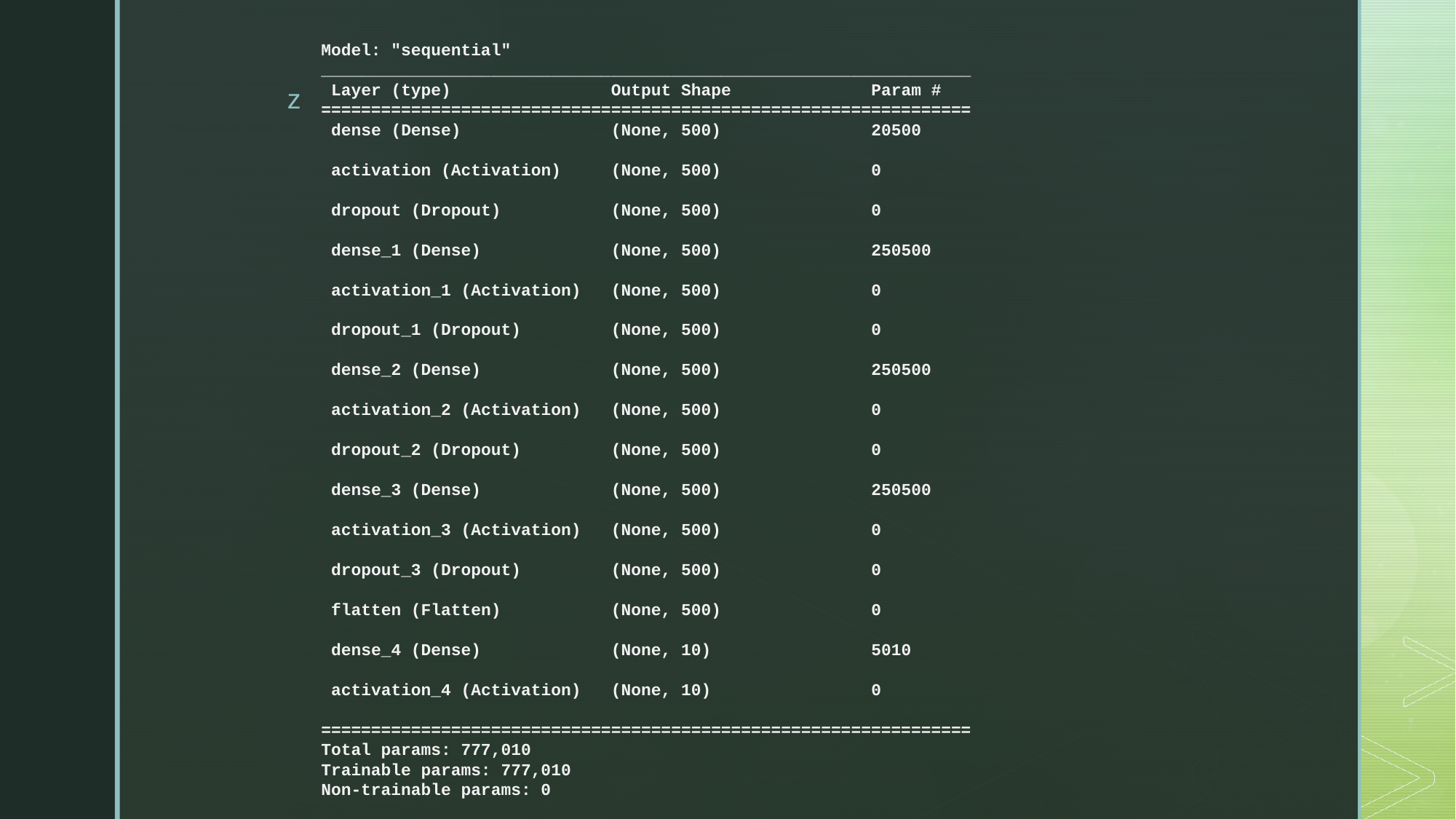

Model: "sequential"
_________________________________________________________________
 Layer (type)                Output Shape              Param #
=================================================================
 dense (Dense)               (None, 500)               20500

 activation (Activation)     (None, 500)               0

 dropout (Dropout)           (None, 500)               0

 dense_1 (Dense)             (None, 500)               250500

 activation_1 (Activation)   (None, 500)               0

 dropout_1 (Dropout)         (None, 500)               0

 dense_2 (Dense)             (None, 500)               250500

 activation_2 (Activation)   (None, 500)               0

 dropout_2 (Dropout)         (None, 500)               0

 dense_3 (Dense)             (None, 500)               250500

 activation_3 (Activation)   (None, 500)               0

 dropout_3 (Dropout)         (None, 500)               0

 flatten (Flatten)           (None, 500)               0

 dense_4 (Dense)             (None, 10)                5010

 activation_4 (Activation)   (None, 10)                0

=================================================================
Total params: 777,010
Trainable params: 777,010
Non-trainable params: 0